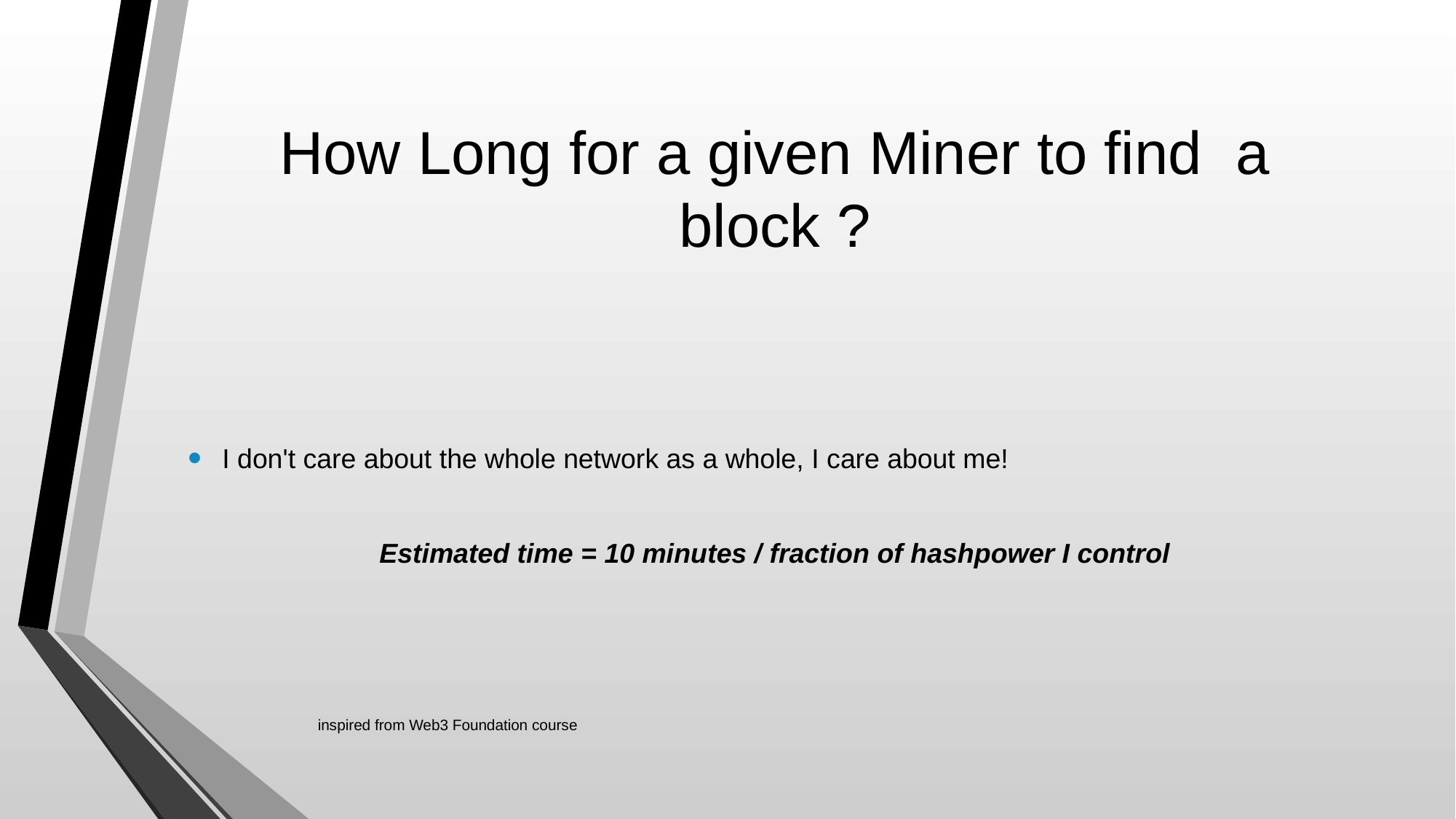

# How Long for a given Miner to find  a block ?

I don't care about the whole network as a whole, I care about me!

Estimated time = 10 minutes / fraction of hashpower I control
inspired from Web3 Foundation course